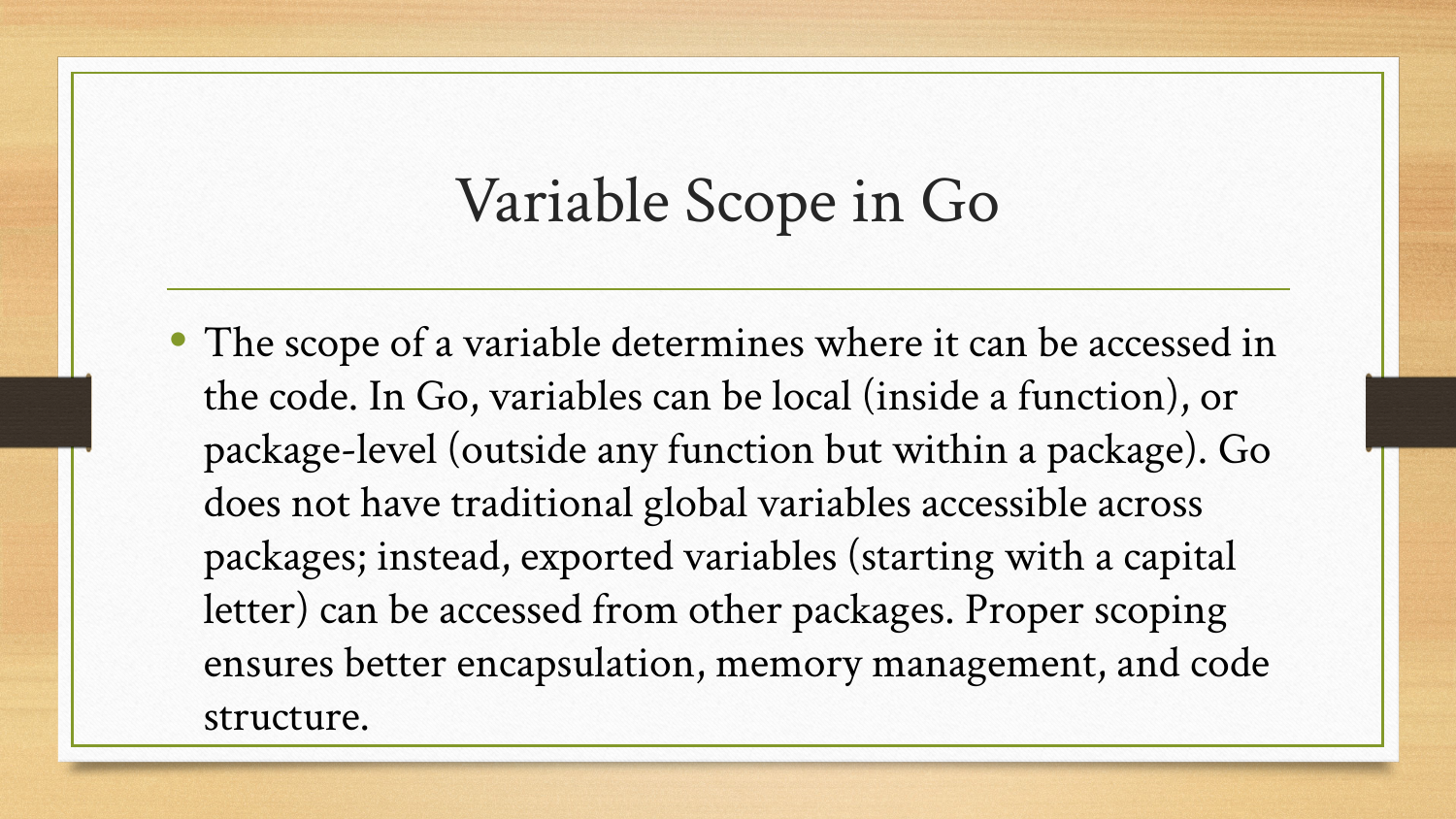

# Variable Scope in Go
The scope of a variable determines where it can be accessed in the code. In Go, variables can be local (inside a function), or package-level (outside any function but within a package). Go does not have traditional global variables accessible across packages; instead, exported variables (starting with a capital letter) can be accessed from other packages. Proper scoping ensures better encapsulation, memory management, and code structure.